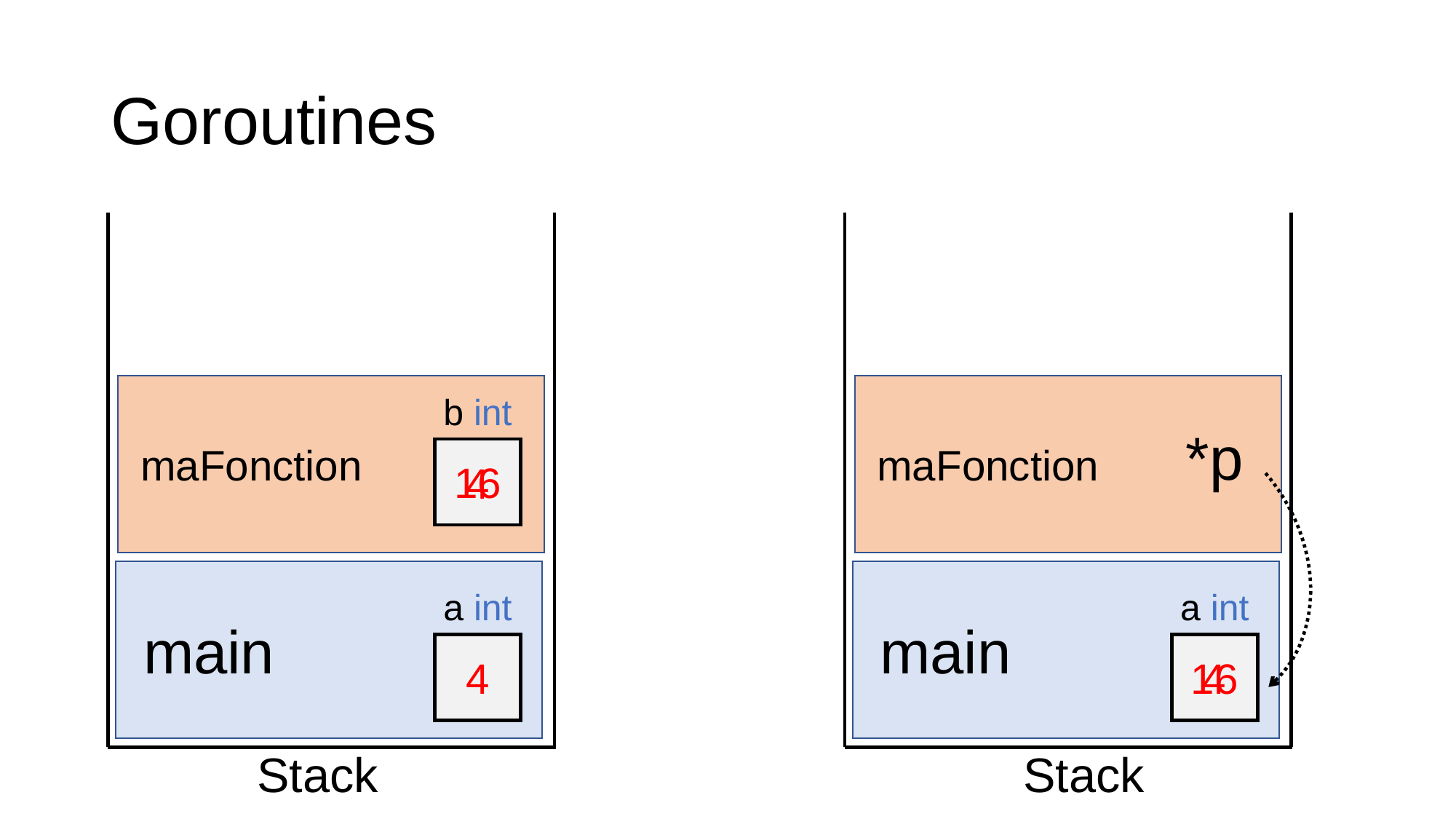

# Goroutines
 maFonction
 maFonction
b int
*p

4
16
 main
 main
a int
a int
4
4
16
Stack
Stack